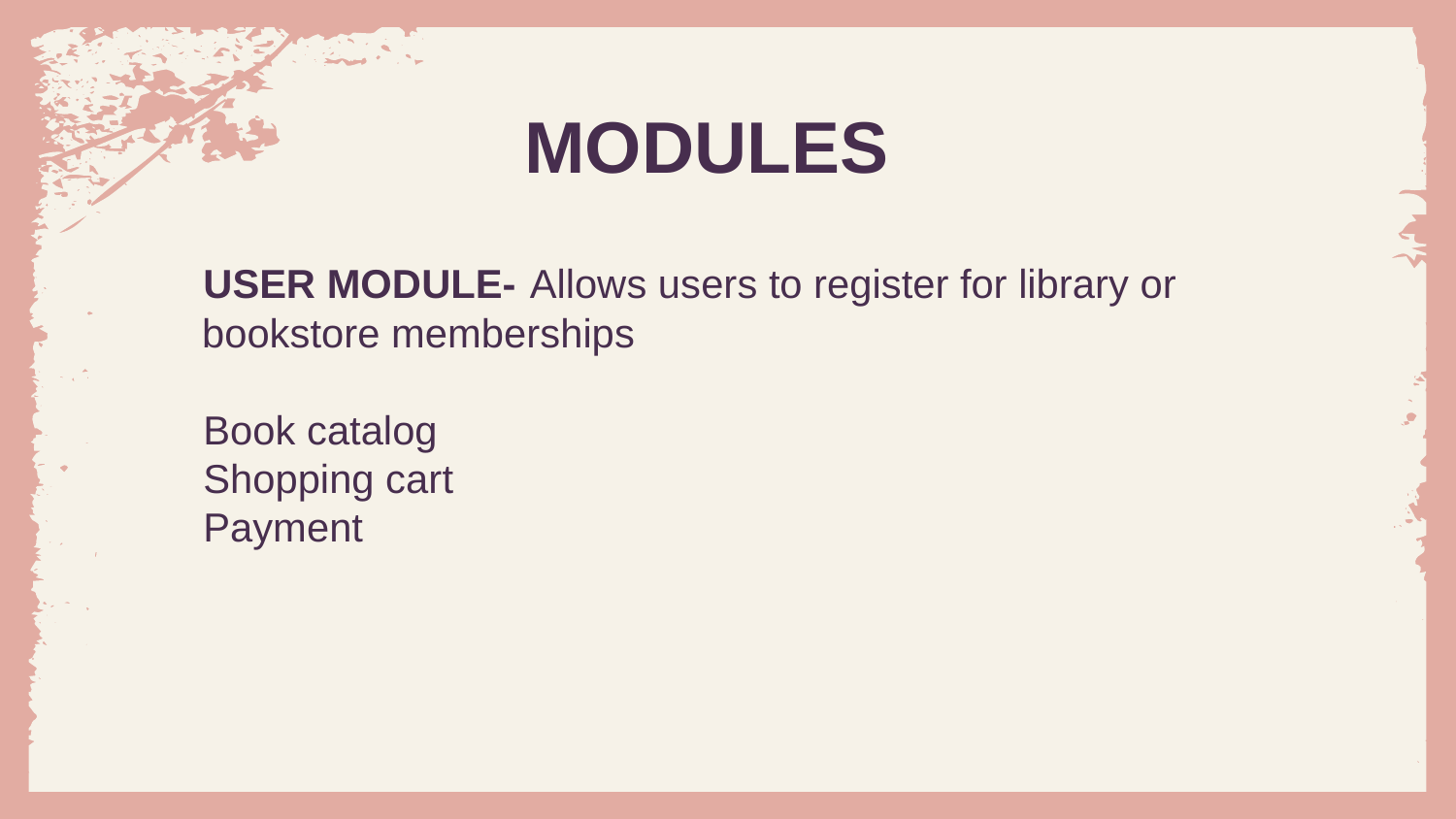

# MODULES

     USER MODULE- Allows users to register for library or bookstore memberships

     Book catalog
     Shopping cart
     Payment